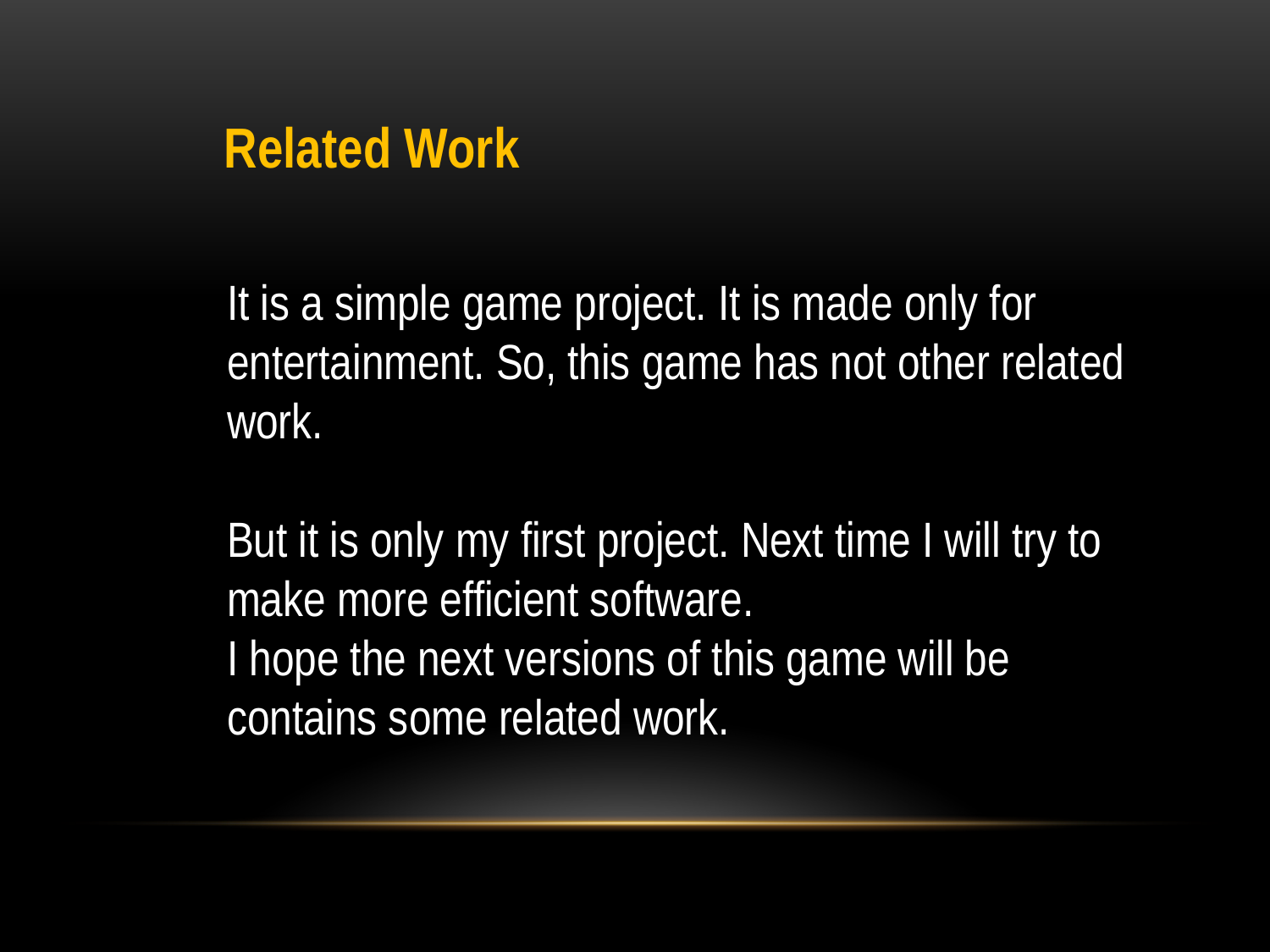

Related Work
It is a simple game project. It is made only for entertainment. So, this game has not other related work.

But it is only my first project. Next time I will try to make more efficient software.
I hope the next versions of this game will be contains some related work.